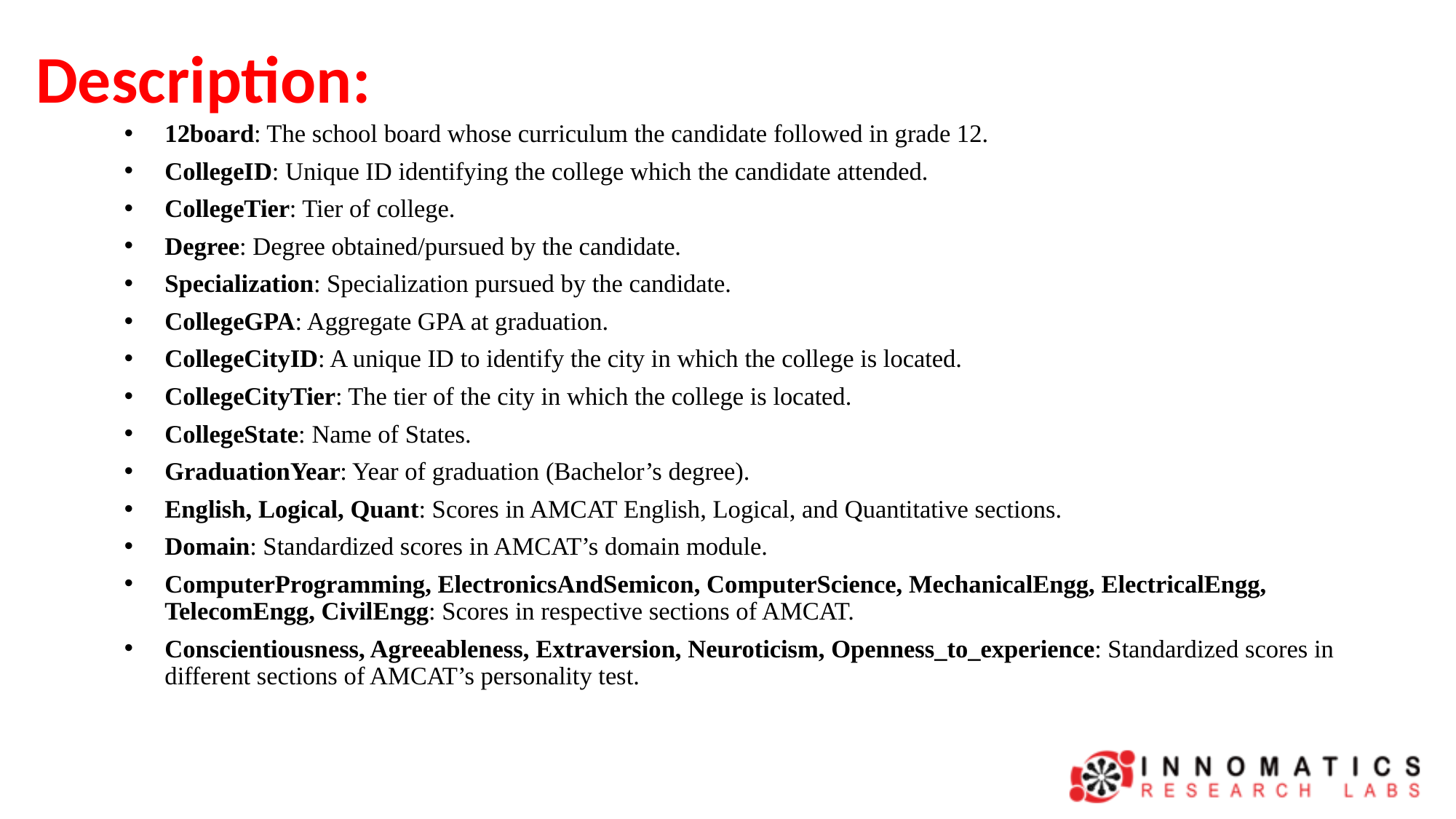

# Description:
12board: The school board whose curriculum the candidate followed in grade 12.
CollegeID: Unique ID identifying the college which the candidate attended.
CollegeTier: Tier of college.
Degree: Degree obtained/pursued by the candidate.
Specialization: Specialization pursued by the candidate.
CollegeGPA: Aggregate GPA at graduation.
CollegeCityID: A unique ID to identify the city in which the college is located.
CollegeCityTier: The tier of the city in which the college is located.
CollegeState: Name of States.
GraduationYear: Year of graduation (Bachelor’s degree).
English, Logical, Quant: Scores in AMCAT English, Logical, and Quantitative sections.
Domain: Standardized scores in AMCAT’s domain module.
ComputerProgramming, ElectronicsAndSemicon, ComputerScience, MechanicalEngg, ElectricalEngg, TelecomEngg, CivilEngg: Scores in respective sections of AMCAT.
Conscientiousness, Agreeableness, Extraversion, Neuroticism, Openness_to_experience: Standardized scores in different sections of AMCAT’s personality test.